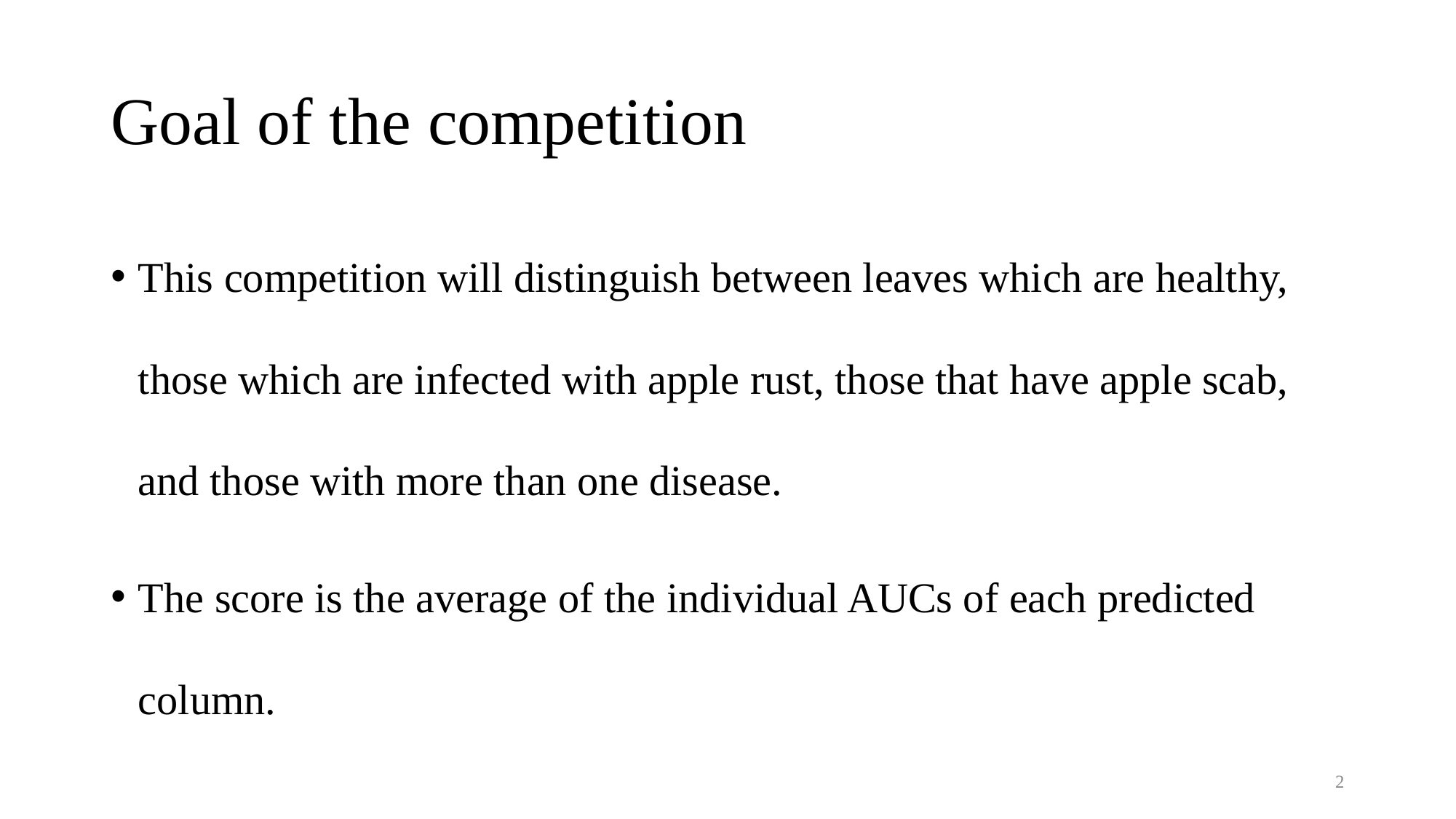

# Goal of the competition
This competition will distinguish between leaves which are healthy, those which are infected with apple rust, those that have apple scab, and those with more than one disease.
The score is the average of the individual AUCs of each predicted column.

2